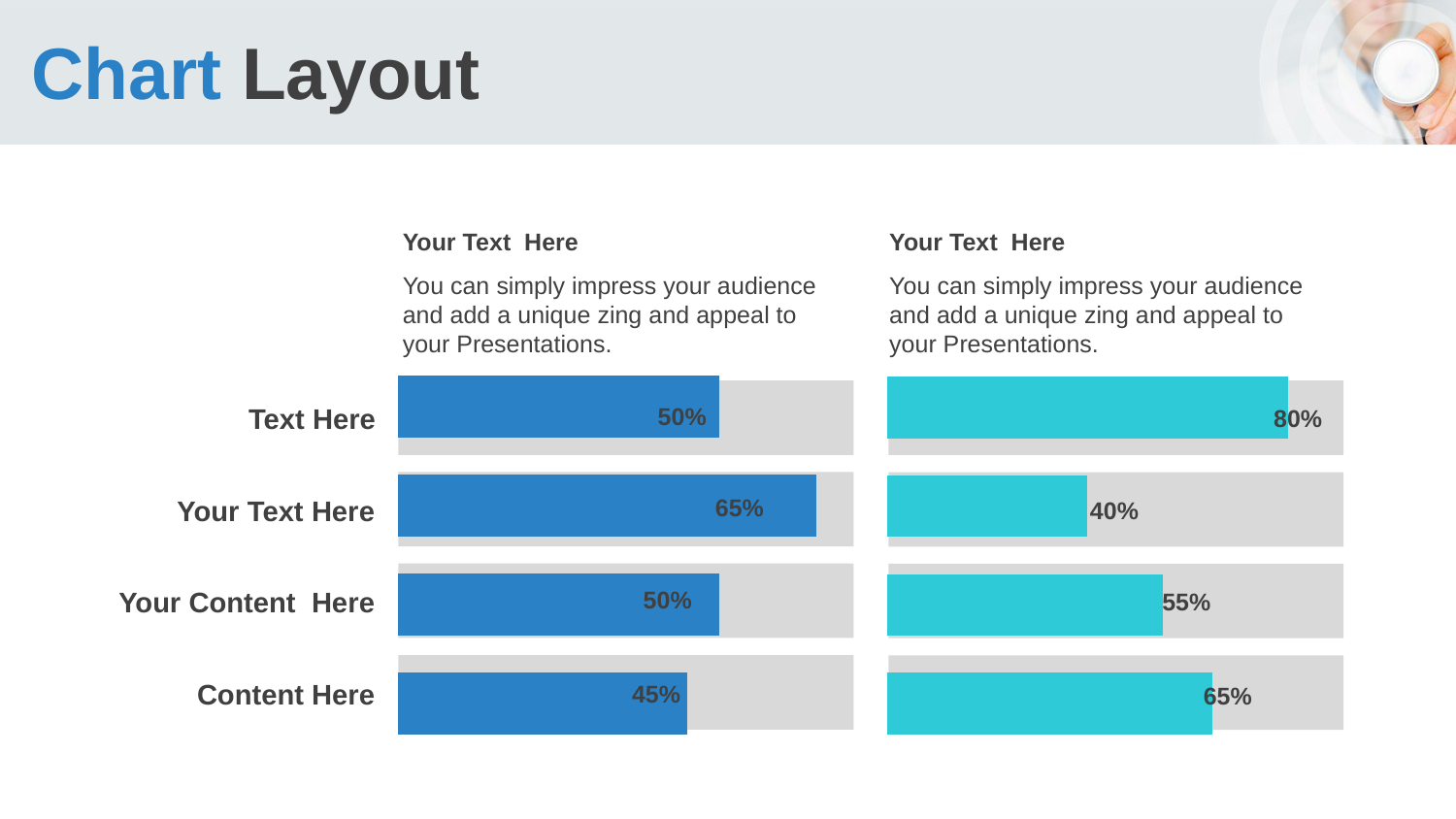

# Chart Layout
Your Text  Here
You can simply impress your audience and add a unique zing and appeal to your Presentations.
Your Text  Here
You can simply impress your audience and add a unique zing and appeal to your Presentations.

### Chart

| Category | Series 1 |
|---|---|
| Category 1 | 45.0 |
| Category 2 | 50.0 |
| Category 3 | 65.0 |
| Category 4 | 50.0 |

### Chart

| Category | Series 1 |
|---|---|
| Category 1 | 65.0 |
| Category 2 | 55.0 |
| Category 3 | 40.0 |
| Category 4 | 80.0 |

Text Here
50%
80%
Your Text Here
65%
40%
50%
Your Content  Here
55%
Content Here
45%
65%